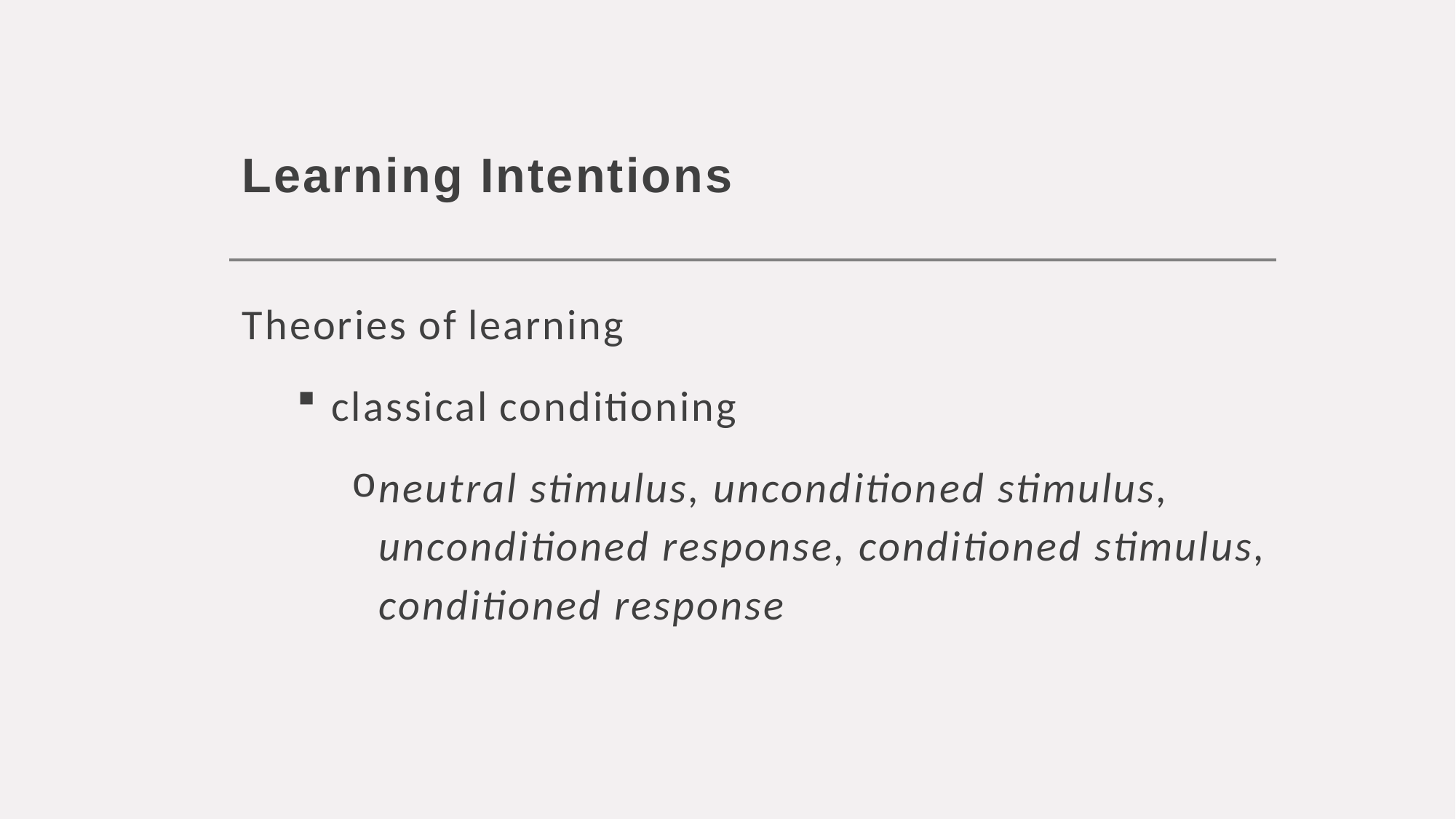

# Learning Intentions
Theories of learning
classical conditioning
neutral stimulus, unconditioned stimulus, unconditioned response, conditioned stimulus, conditioned response